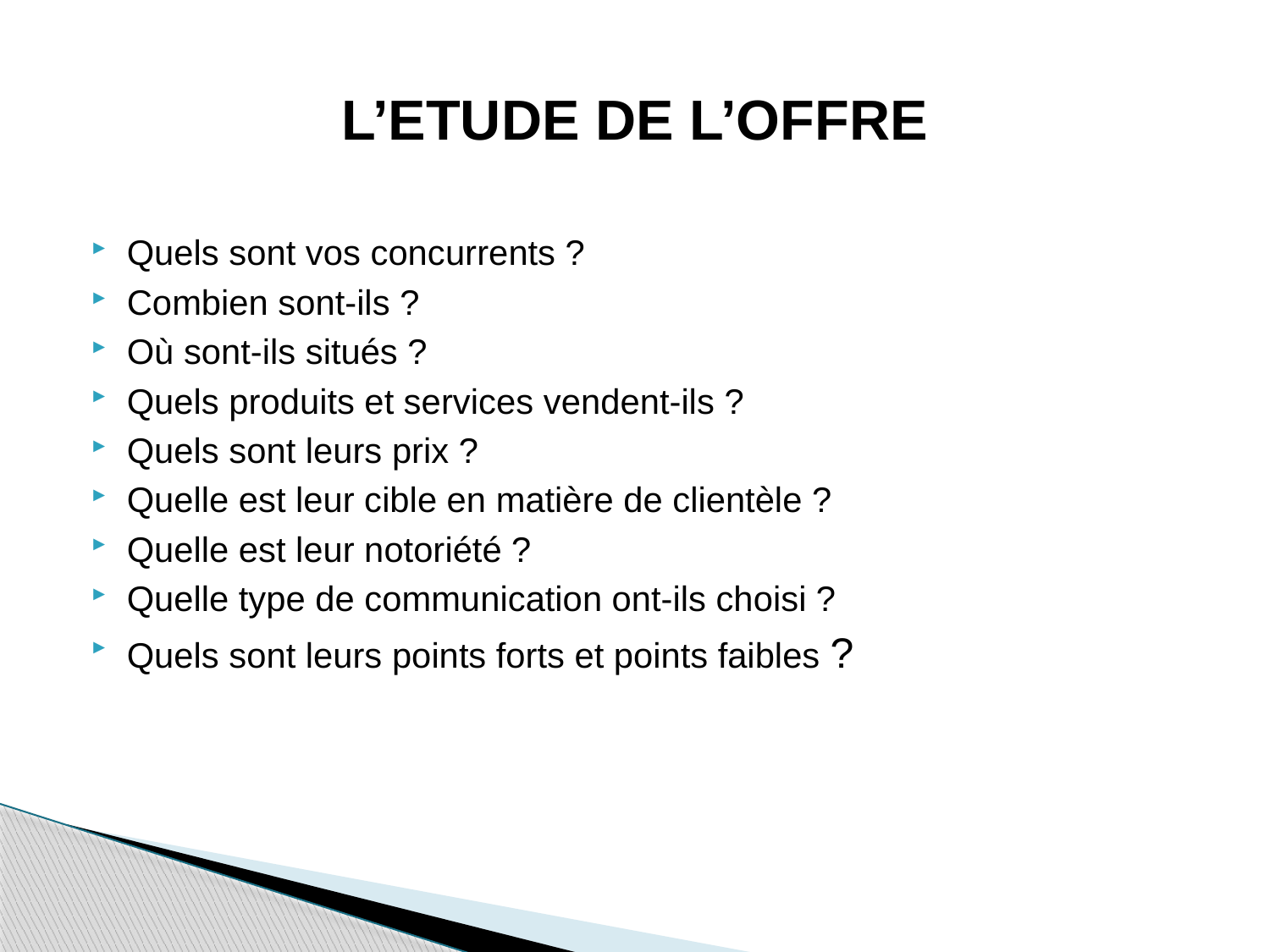

# L’ETUDE DE L’OFFRE
Quels sont vos concurrents ?
Combien sont-ils ?
Où sont-ils situés ?
Quels produits et services vendent-ils ?
Quels sont leurs prix ?
Quelle est leur cible en matière de clientèle ?
Quelle est leur notoriété ?
Quelle type de communication ont-ils choisi ?
Quels sont leurs points forts et points faibles ?